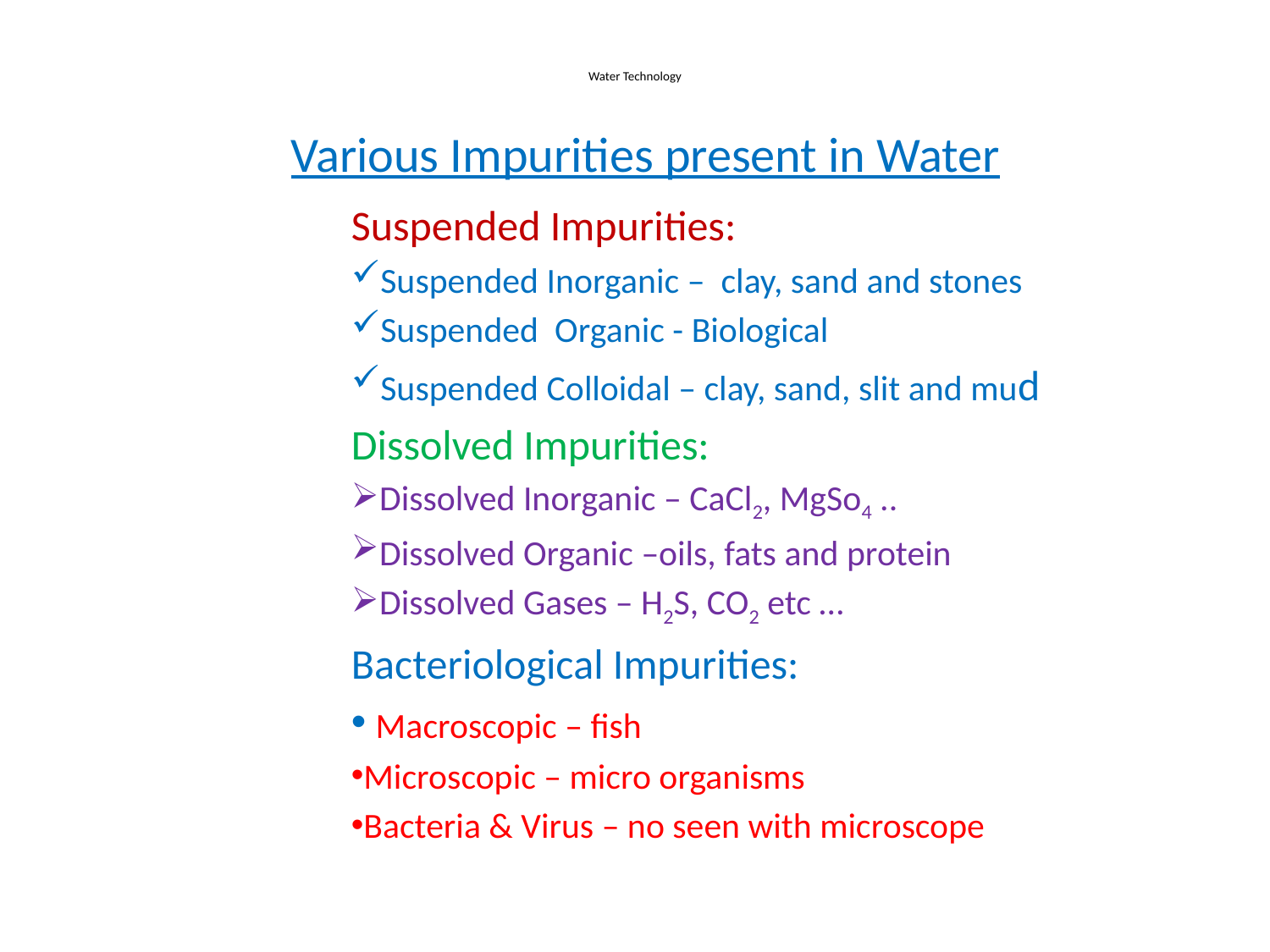

# Water Technology
Various Impurities present in Water
		Suspended Impurities:
Suspended Inorganic –  clay, sand and stones
Suspended  Organic - Biological
Suspended Colloidal – clay, sand, slit and mud
Dissolved Impurities:
Dissolved Inorganic – CaCl2, MgSo4 ..
Dissolved Organic –oils, fats and protein
Dissolved Gases – H2S, CO2 etc …
Bacteriological Impurities:
 Macroscopic – fish
Microscopic – micro organisms
Bacteria & Virus – no seen with microscope